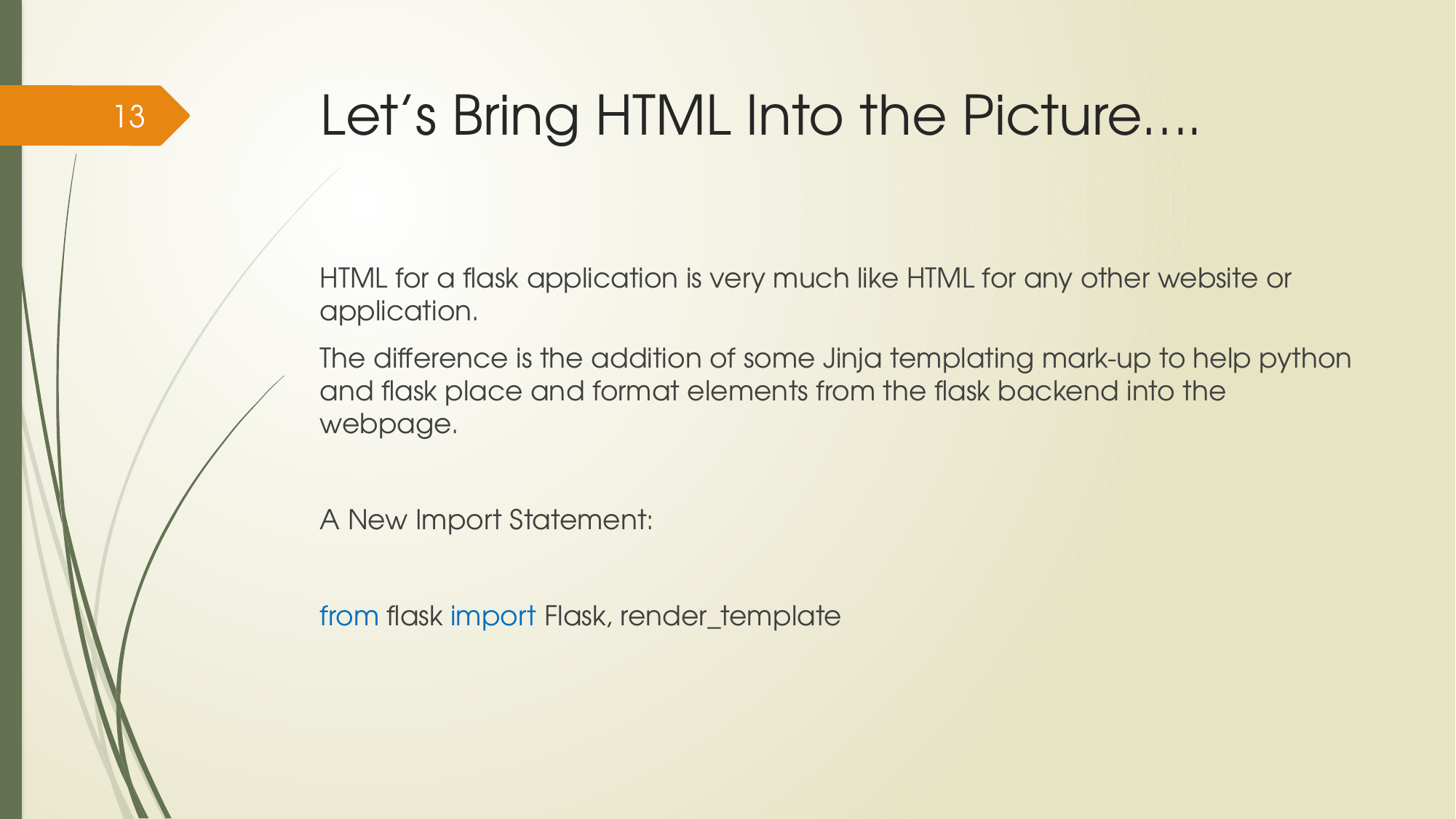

# Let’s Bring HTML Into the Picture….
13
HTML for a flask application is very much like HTML for any other website or application.
The difference is the addition of some Jinja templating mark-up to help python and flask place and format elements from the flask backend into the webpage.

A New Import Statement:

from flask import Flask, render_template